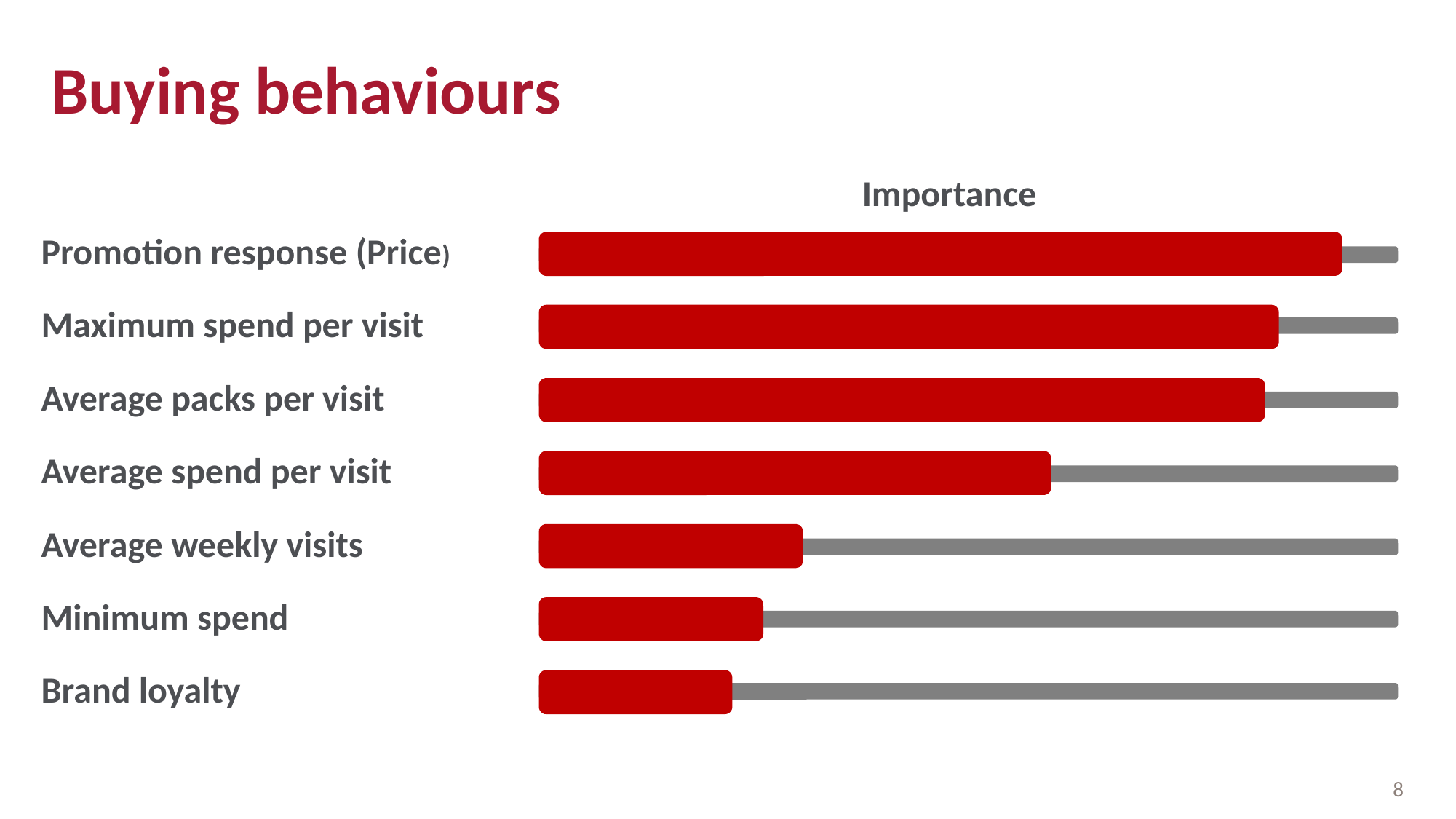

# Buying behaviours
Importance
Promotion response (Price)

Maximum spend per visit

Average packs per visit

Average spend per visit

Average weekly visits

Minimum spend

Brand loyalty